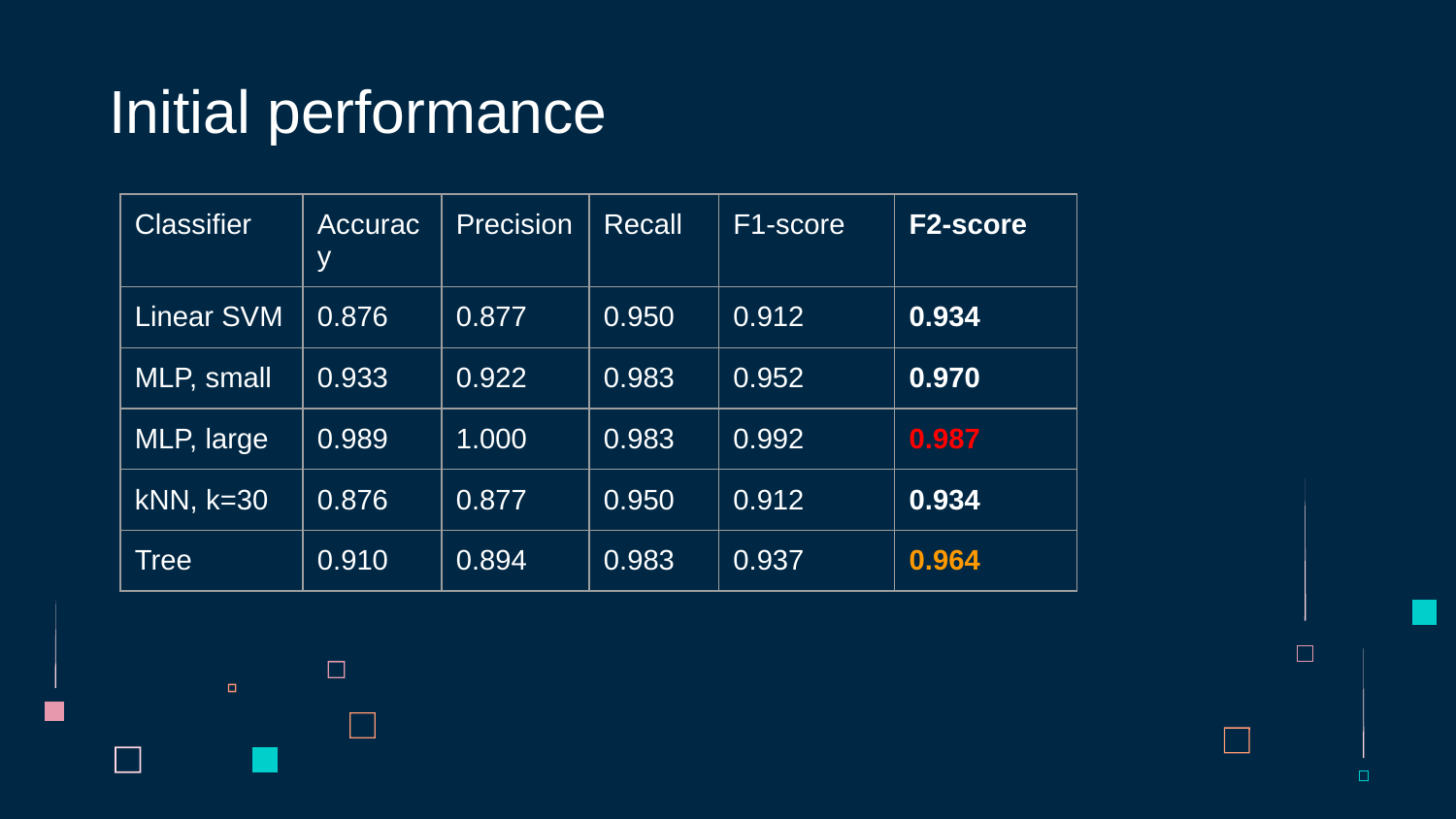

# Initial performance
| Classifier | Accuracy | Precision | Recall | F1-score | F2-score |
| --- | --- | --- | --- | --- | --- |
| Linear SVM | 0.876 | 0.877 | 0.950 | 0.912 | 0.934 |
| MLP, small | 0.933 | 0.922 | 0.983 | 0.952 | 0.970 |
| MLP, large | 0.989 | 1.000 | 0.983 | 0.992 | 0.987 |
| kNN, k=30 | 0.876 | 0.877 | 0.950 | 0.912 | 0.934 |
| Tree | 0.910 | 0.894 | 0.983 | 0.937 | 0.964 |